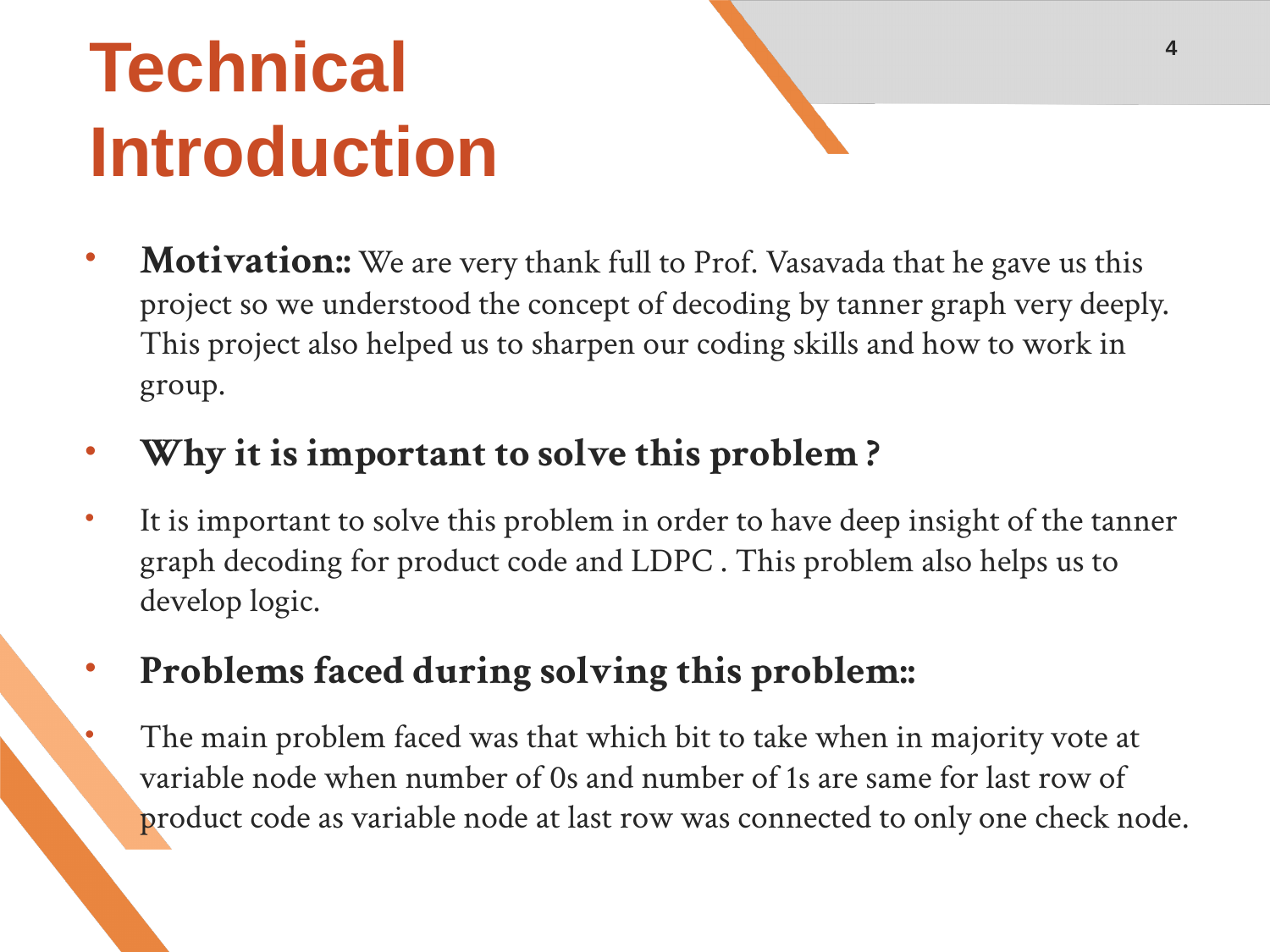

4
# Technical Introduction
Motivation:: We are very thank full to Prof. Vasavada that he gave us this project so we understood the concept of decoding by tanner graph very deeply. This project also helped us to sharpen our coding skills and how to work in group.
Why it is important to solve this problem ?
It is important to solve this problem in order to have deep insight of the tanner graph decoding for product code and LDPC . This problem also helps us to develop logic.
Problems faced during solving this problem::
The main problem faced was that which bit to take when in majority vote at variable node when number of 0s and number of 1s are same for last row of product code as variable node at last row was connected to only one check node.